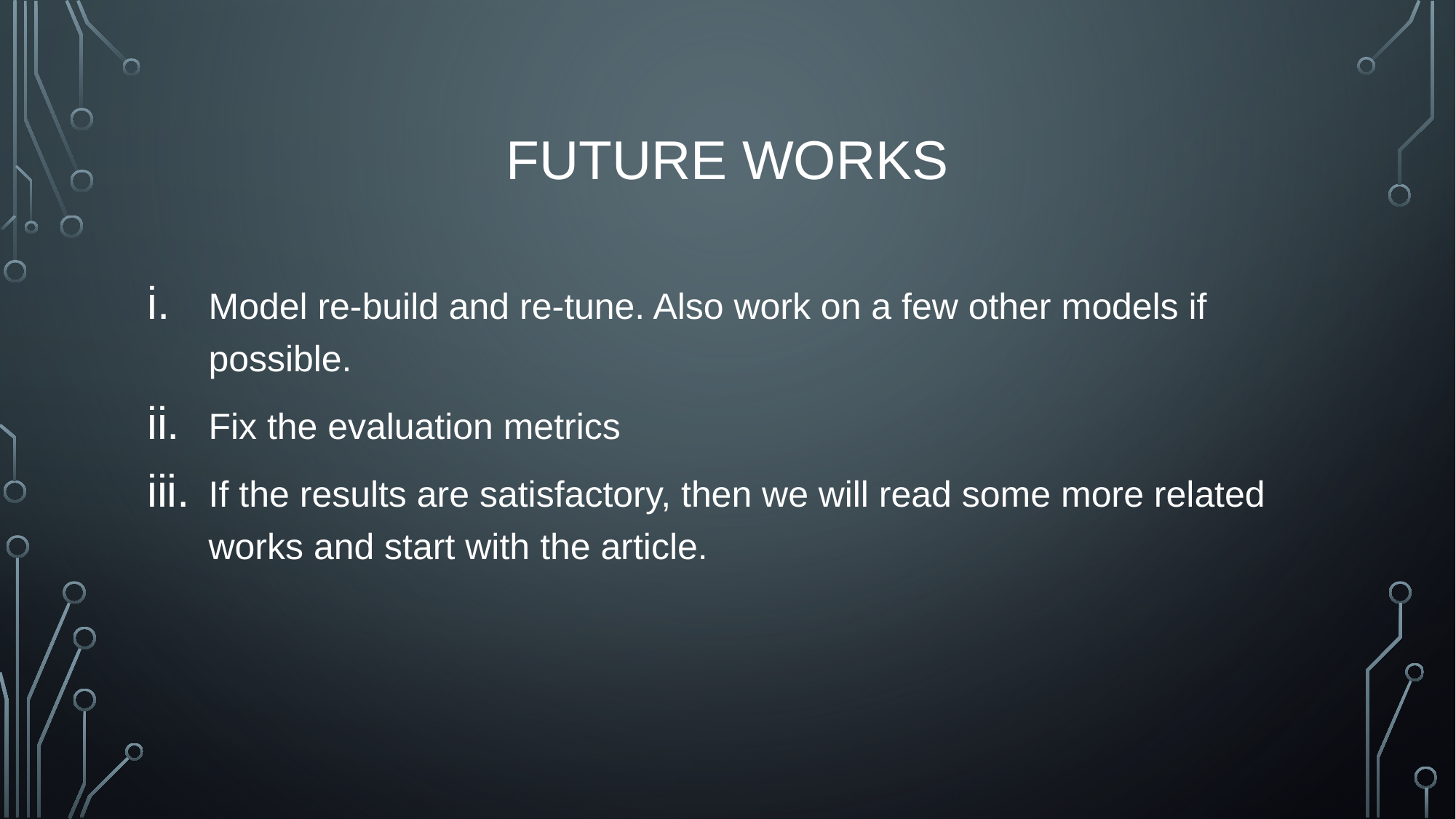

# Future Works
Model re-build and re-tune. Also work on a few other models if possible.
Fix the evaluation metrics
If the results are satisfactory, then we will read some more related works and start with the article.